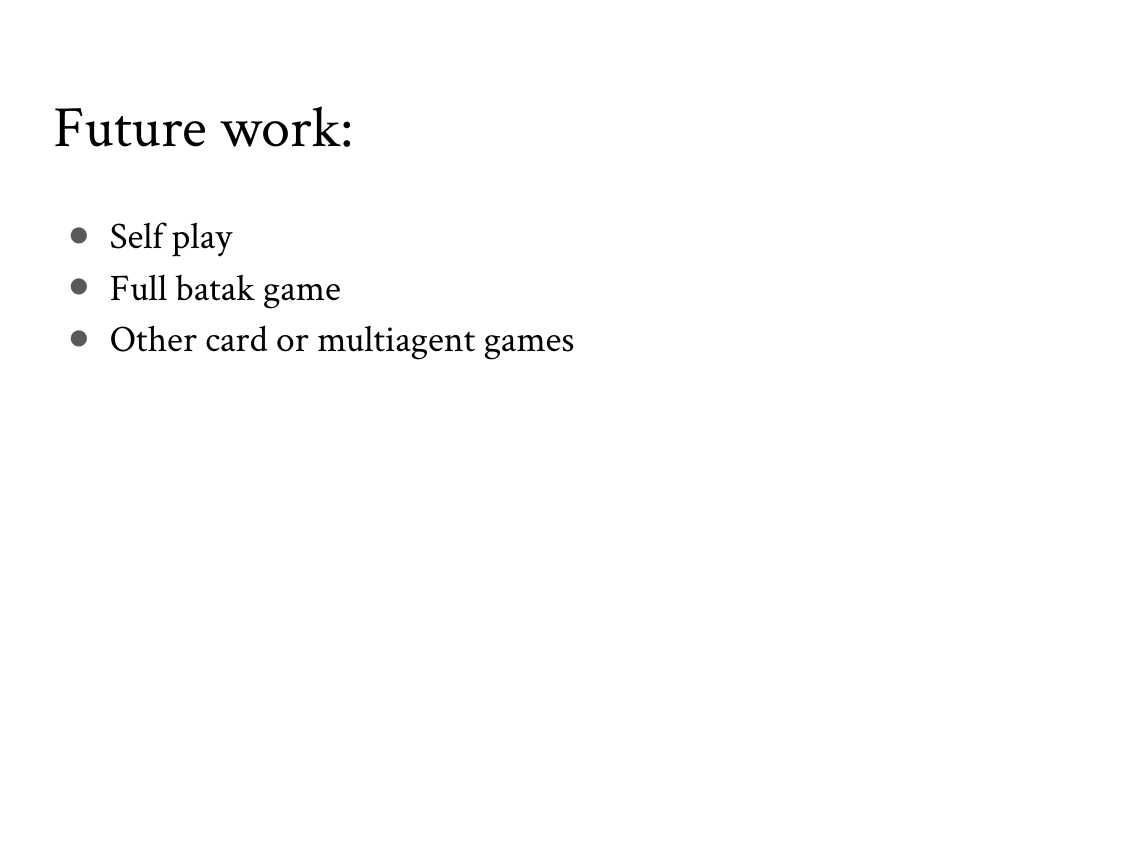

# Future work:
Self play
Full batak game
Other card or multiagent games